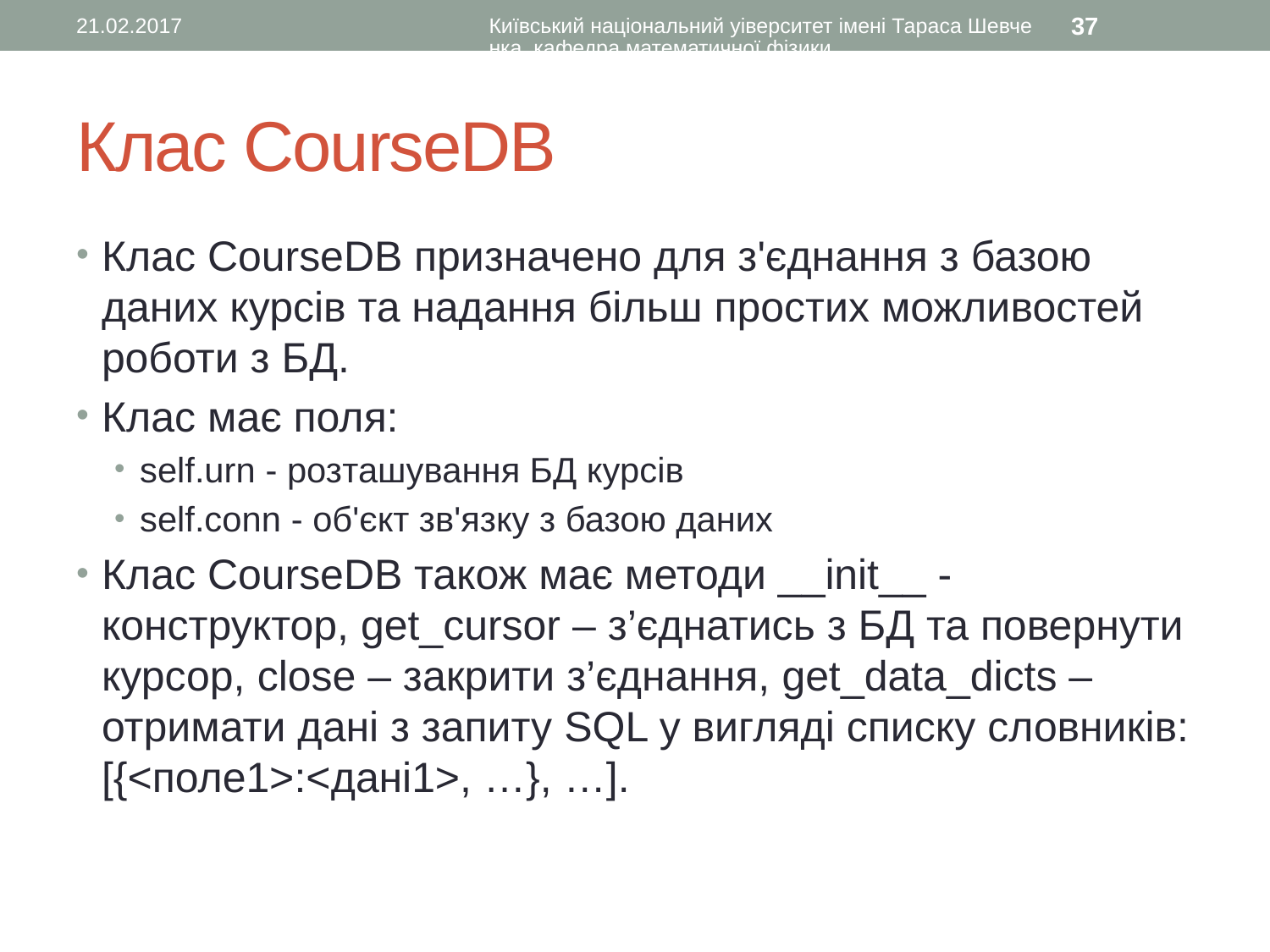

21.02.2017
Київський національний уіверситет імені Тараса Шевченка, кафедра математичної фізики
37
# Клас CourseDB
Клас CourseDB призначено для з'єднання з базою даних курсів та надання більш простих можливостей роботи з БД.
Клас має поля:
self.urn - розташування БД курсів
self.conn - об'єкт зв'язку з базою даних
Клас CourseDB також має методи __init__ - конструктор, get_cursor – з’єднатись з БД та повернути курсор, close – закрити з’єднання, get_data_dicts – отримати дані з запиту SQL у вигляді списку словників: [{<поле1>:<дані1>, …}, …].